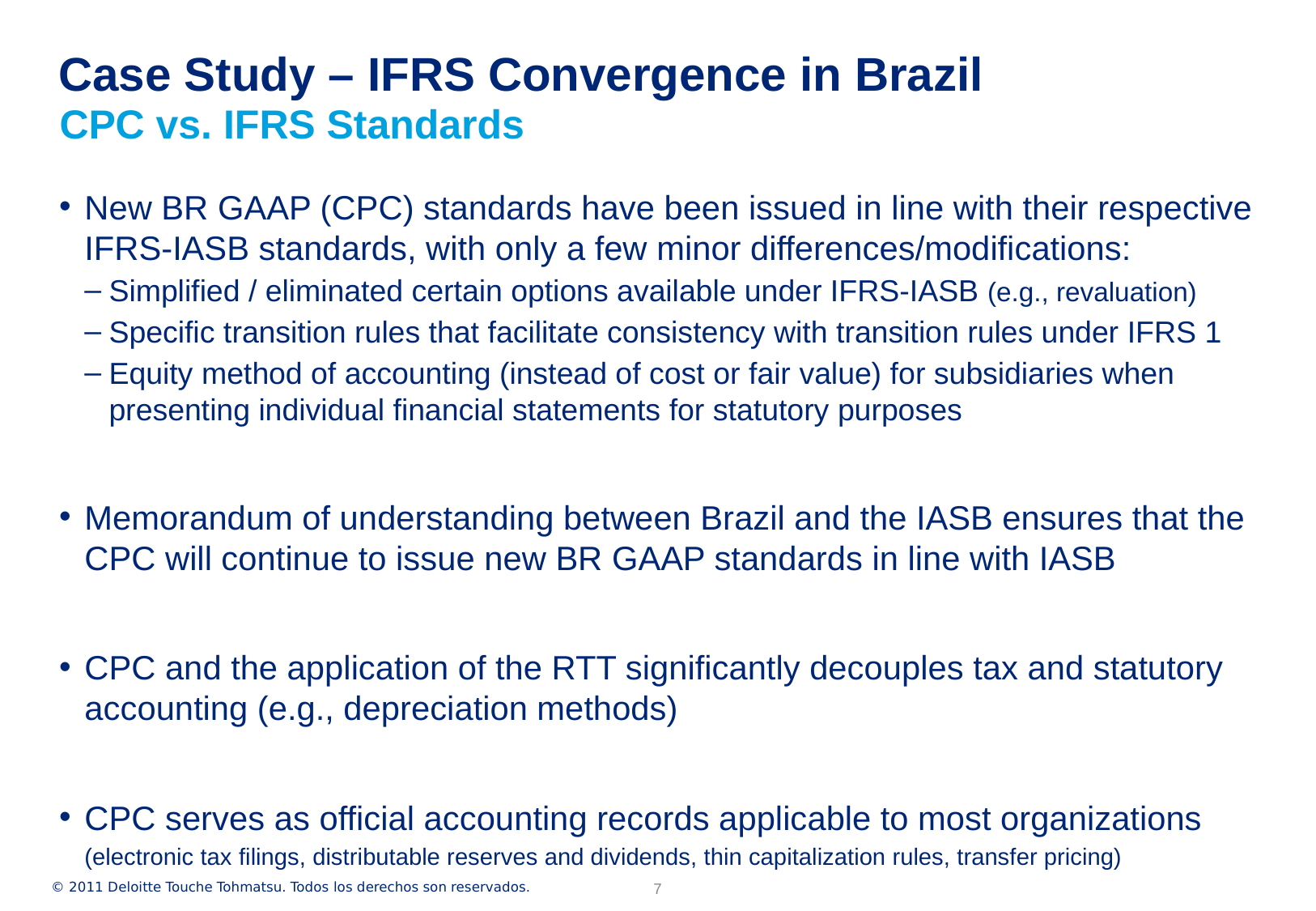

# Case Study – IFRS Convergence in Brazil
CPC vs. IFRS Standards
New BR GAAP (CPC) standards have been issued in line with their respective IFRS-IASB standards, with only a few minor differences/modifications:
Simplified / eliminated certain options available under IFRS-IASB (e.g., revaluation)
Specific transition rules that facilitate consistency with transition rules under IFRS 1
Equity method of accounting (instead of cost or fair value) for subsidiaries when presenting individual financial statements for statutory purposes

Memorandum of understanding between Brazil and the IASB ensures that the CPC will continue to issue new BR GAAP standards in line with IASB

CPC and the application of the RTT significantly decouples tax and statutory accounting (e.g., depreciation methods)

CPC serves as official accounting records applicable to most organizations
(electronic tax filings, distributable reserves and dividends, thin capitalization rules, transfer pricing)

7
© 2011 Deloitte Touche Tohmatsu. Todos los derechos son reservados.